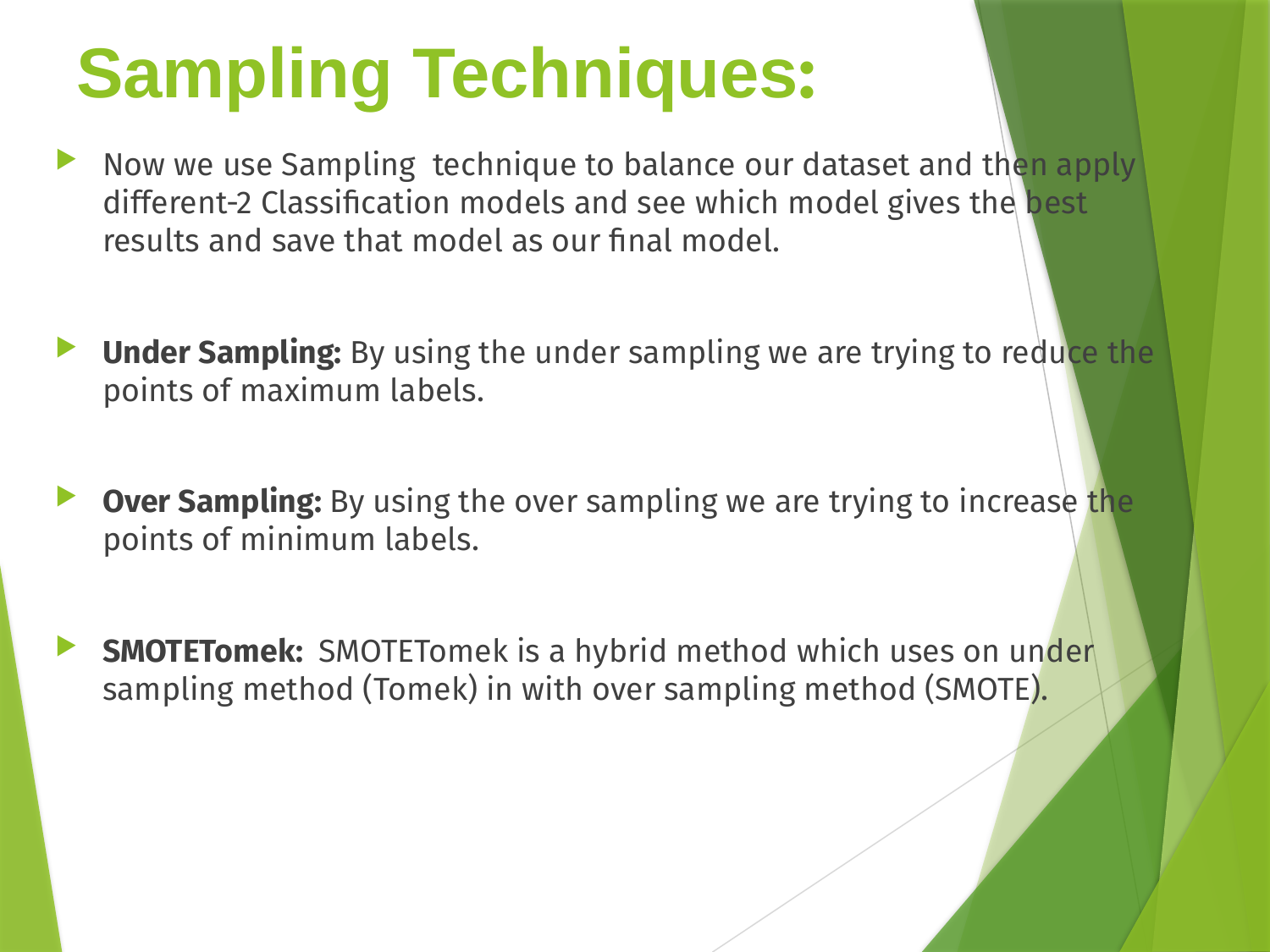

# Sampling Techniques:
Now we use Sampling  technique to balance our dataset and then apply different-2 Classification models and see which model gives the best results and save that model as our final model.

Under Sampling: By using the under sampling we are trying to reduce the points of maximum labels.

Over Sampling: By using the over sampling we are trying to increase the points of minimum labels.

SMOTETomek:  SMOTETomek is a hybrid method which uses on under sampling method (Tomek) in with over sampling method (SMOTE).